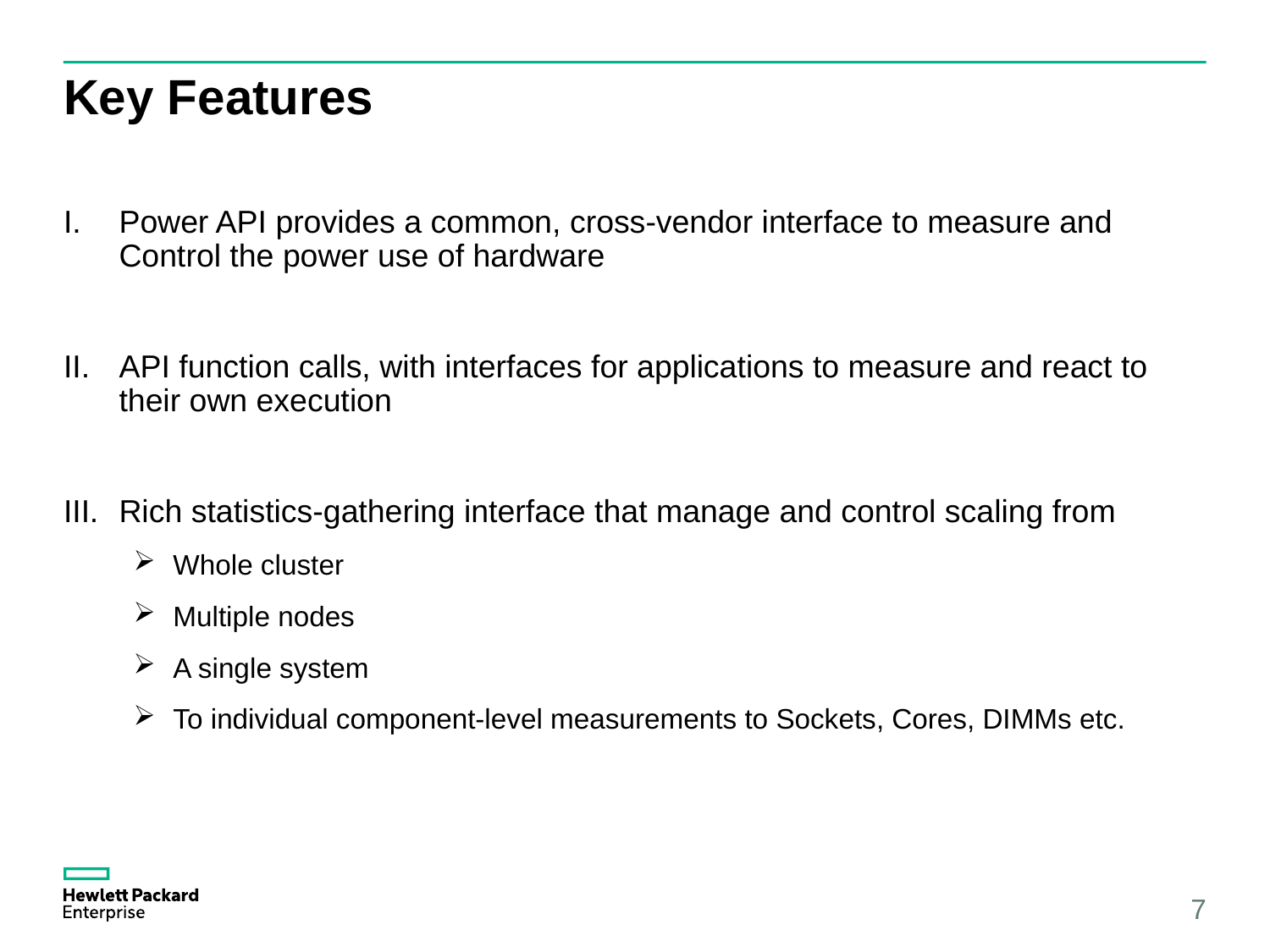

# Key Features

Power API provides a common, cross-vendor interface to measure and Control the power use of hardware

API function calls, with interfaces for applications to measure and react to their own execution

Rich statistics-gathering interface that manage and control scaling from
Whole cluster
Multiple nodes
A single system
To individual component-level measurements to Sockets, Cores, DIMMs etc.

7